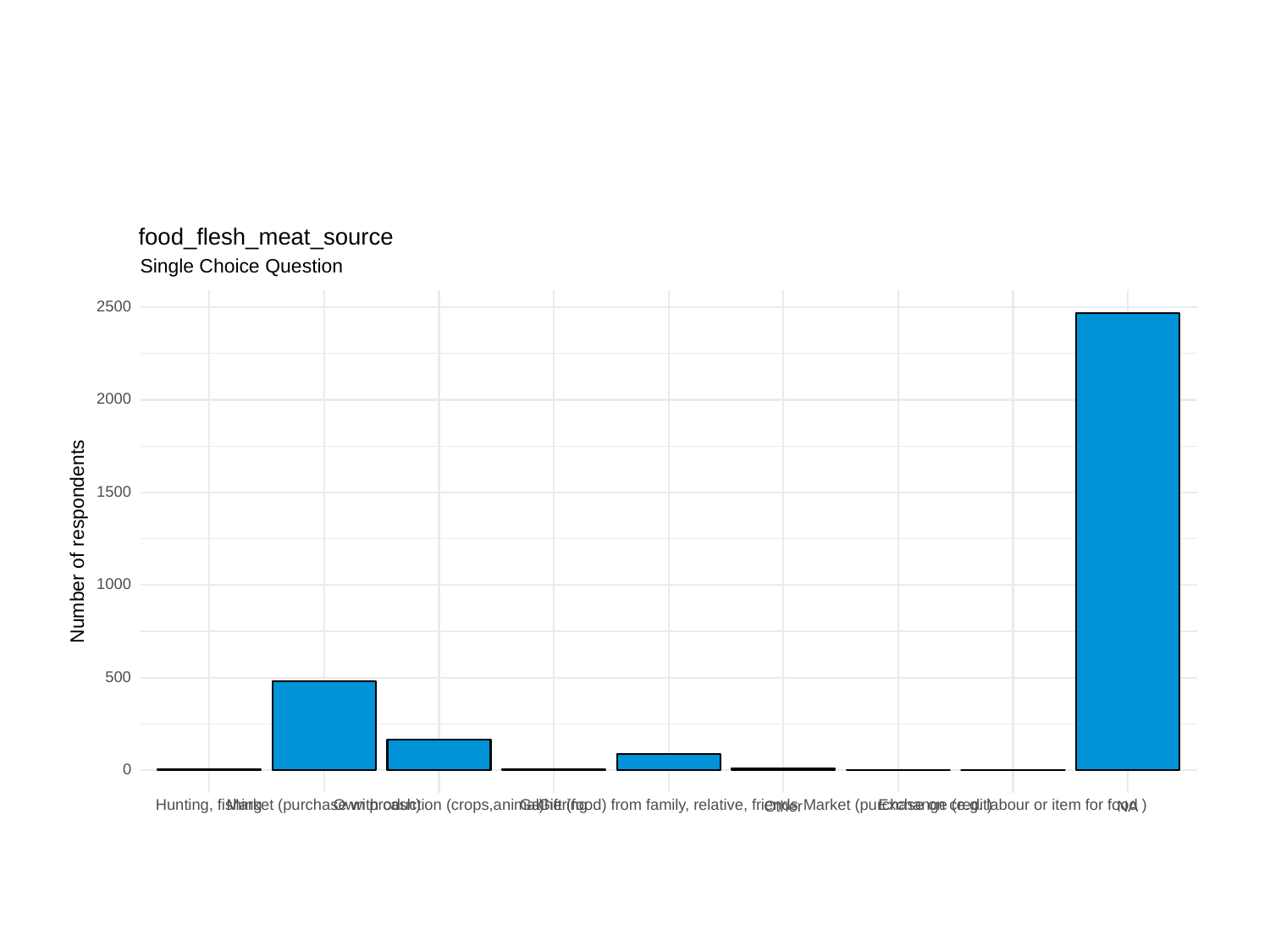

food_flesh_meat_source
Single Choice Question

2500

2000

1500

Number of respondents

1000

500

0

Own production (crops,animal)
Hunting, fishing
Market (purchase with cash)
Gathering
Gift (food) from family, relative, friends
Market (purchase on credit)
Exchange (e.g. labour or item for food )
Other
NA